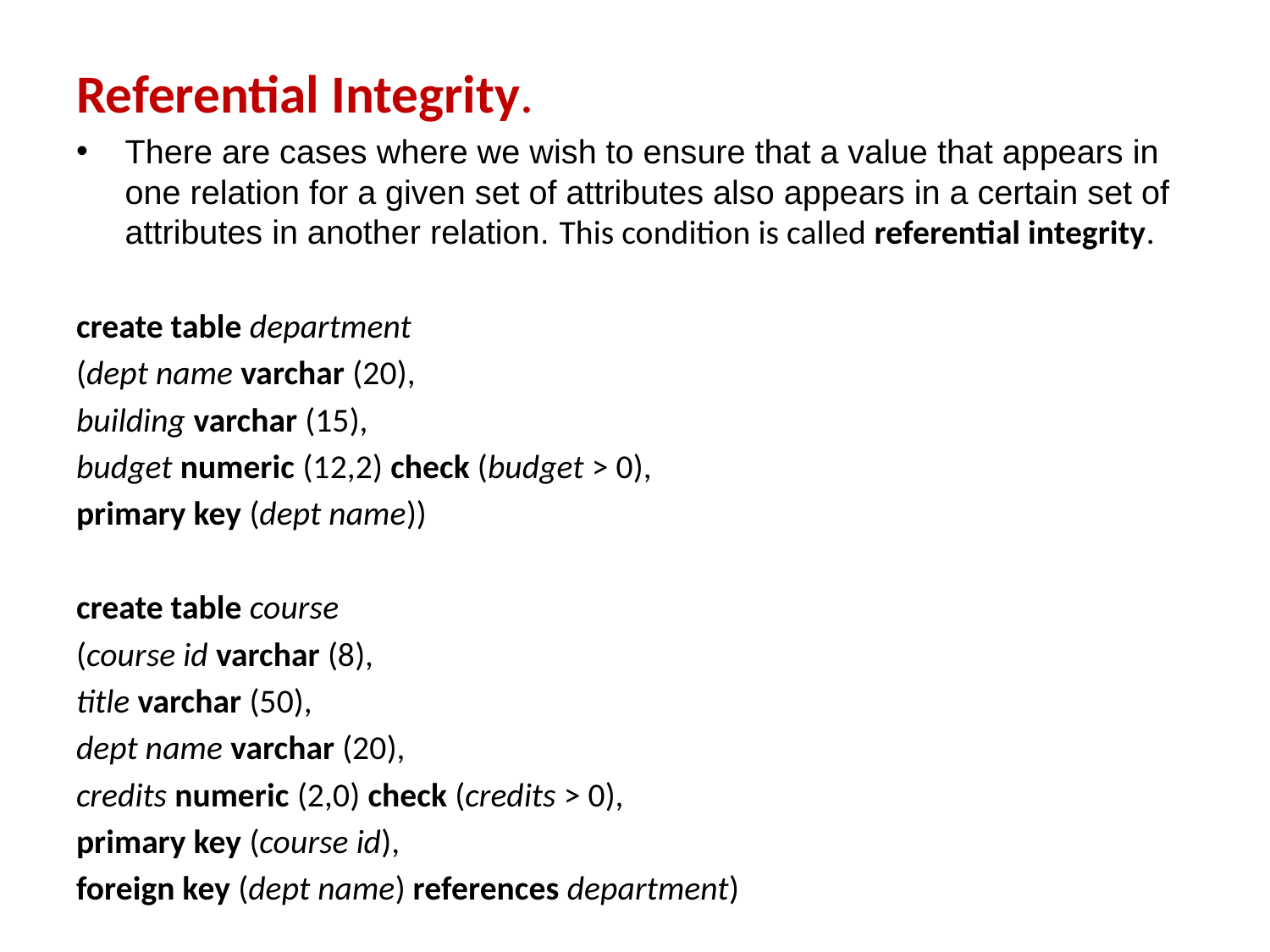

Referential Integrity.
There are cases where we wish to ensure that a value that appears in one relation for a given set of attributes also appears in a certain set of attributes in another relation. This condition is called referential integrity.

create table department
(dept name varchar (20),
building varchar (15),
budget numeric (12,2) check (budget > 0),
primary key (dept name))

create table course
(course id varchar (8),
title varchar (50),
dept name varchar (20),
credits numeric (2,0) check (credits > 0),
primary key (course id),
foreign key (dept name) references department)